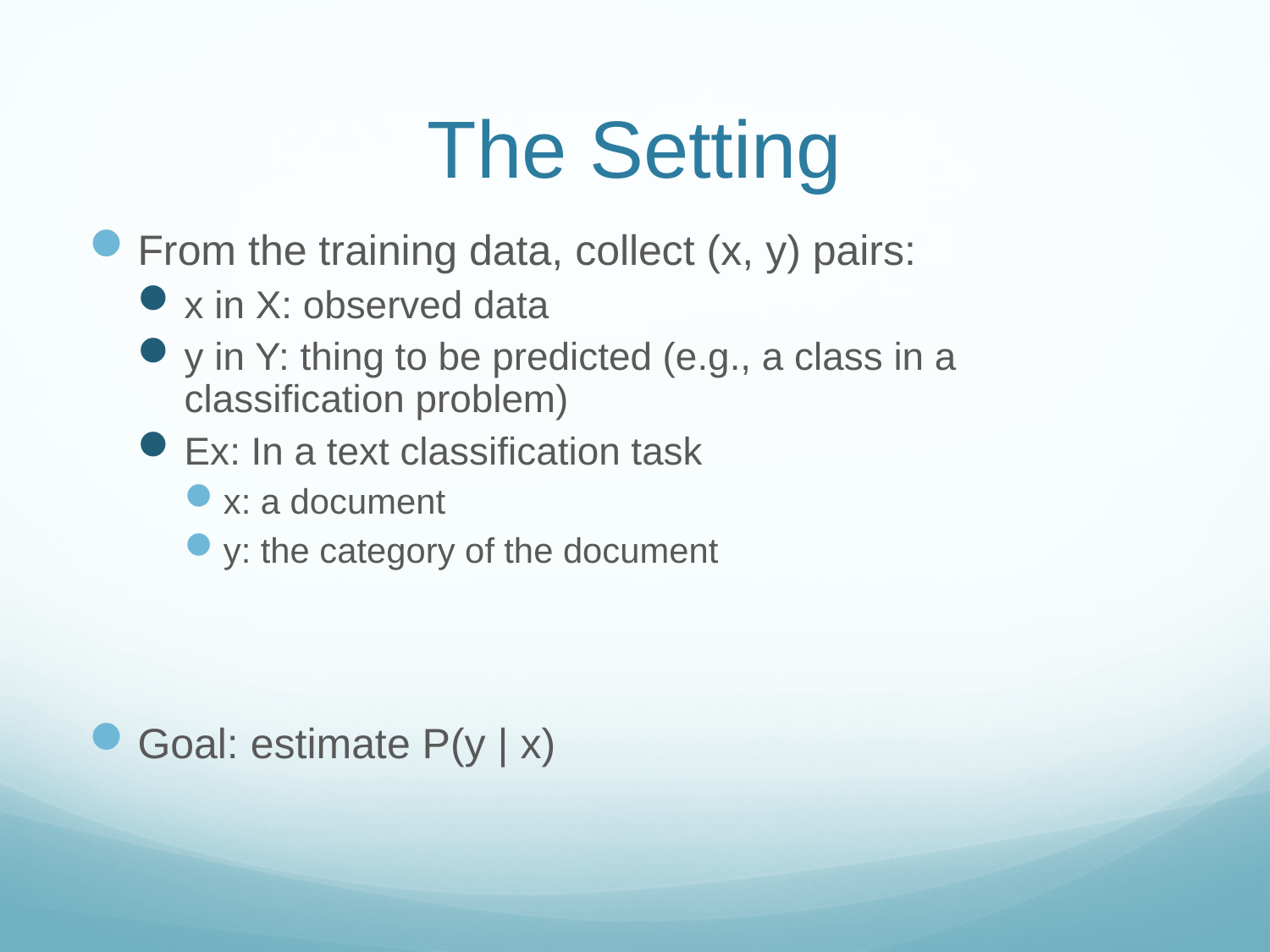

# The Setting
From the training data, collect (x, y) pairs:
x in X: observed data
y in Y: thing to be predicted (e.g., a class in a classification problem)
Ex: In a text classification task
x: a document
y: the category of the document

Goal: estimate P(y | x)